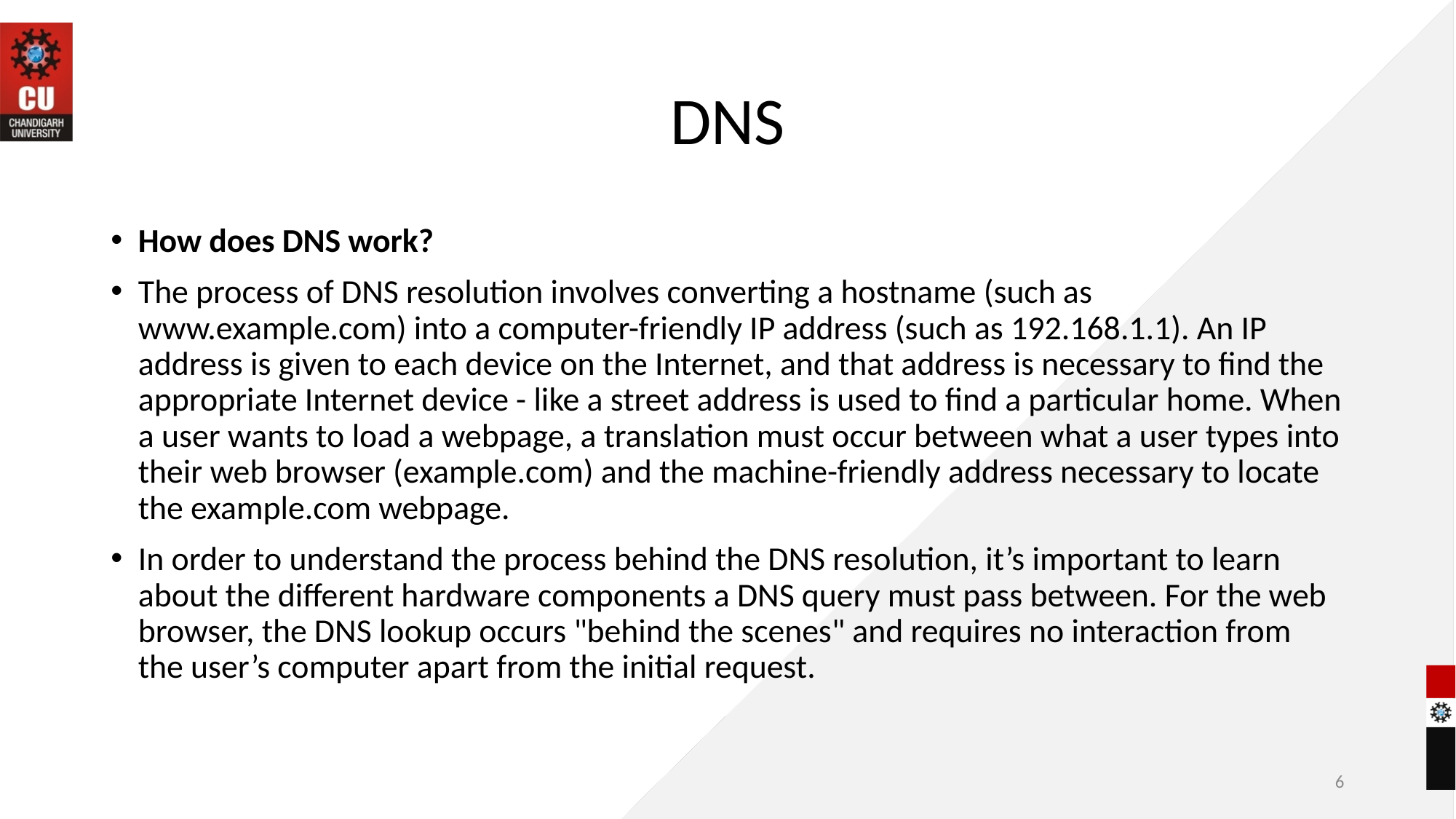

# DNS
How does DNS work?
The process of DNS resolution involves converting a hostname (such as www.example.com) into a computer-friendly IP address (such as 192.168.1.1). An IP address is given to each device on the Internet, and that address is necessary to find the appropriate Internet device - like a street address is used to find a particular home. When a user wants to load a webpage, a translation must occur between what a user types into their web browser (example.com) and the machine-friendly address necessary to locate the example.com webpage.
In order to understand the process behind the DNS resolution, it’s important to learn about the different hardware components a DNS query must pass between. For the web browser, the DNS lookup occurs "behind the scenes" and requires no interaction from the user’s computer apart from the initial request.

6